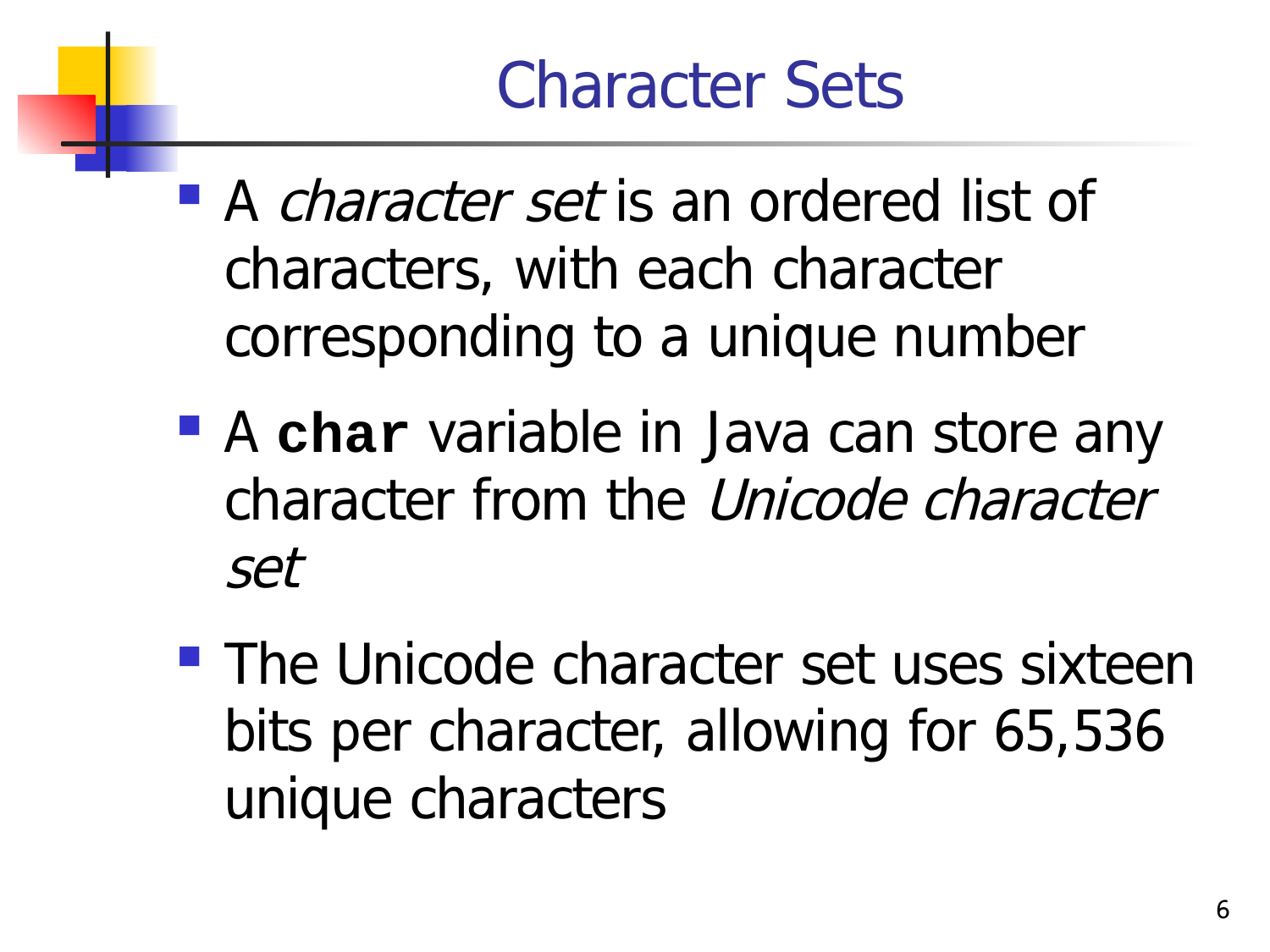

Character Sets
A character set is an ordered list of characters, with each character corresponding to a unique number
A char variable in Java can store any character from the Unicode character set
The Unicode character set uses sixteen bits per character, allowing for 65,536 unique characters
6